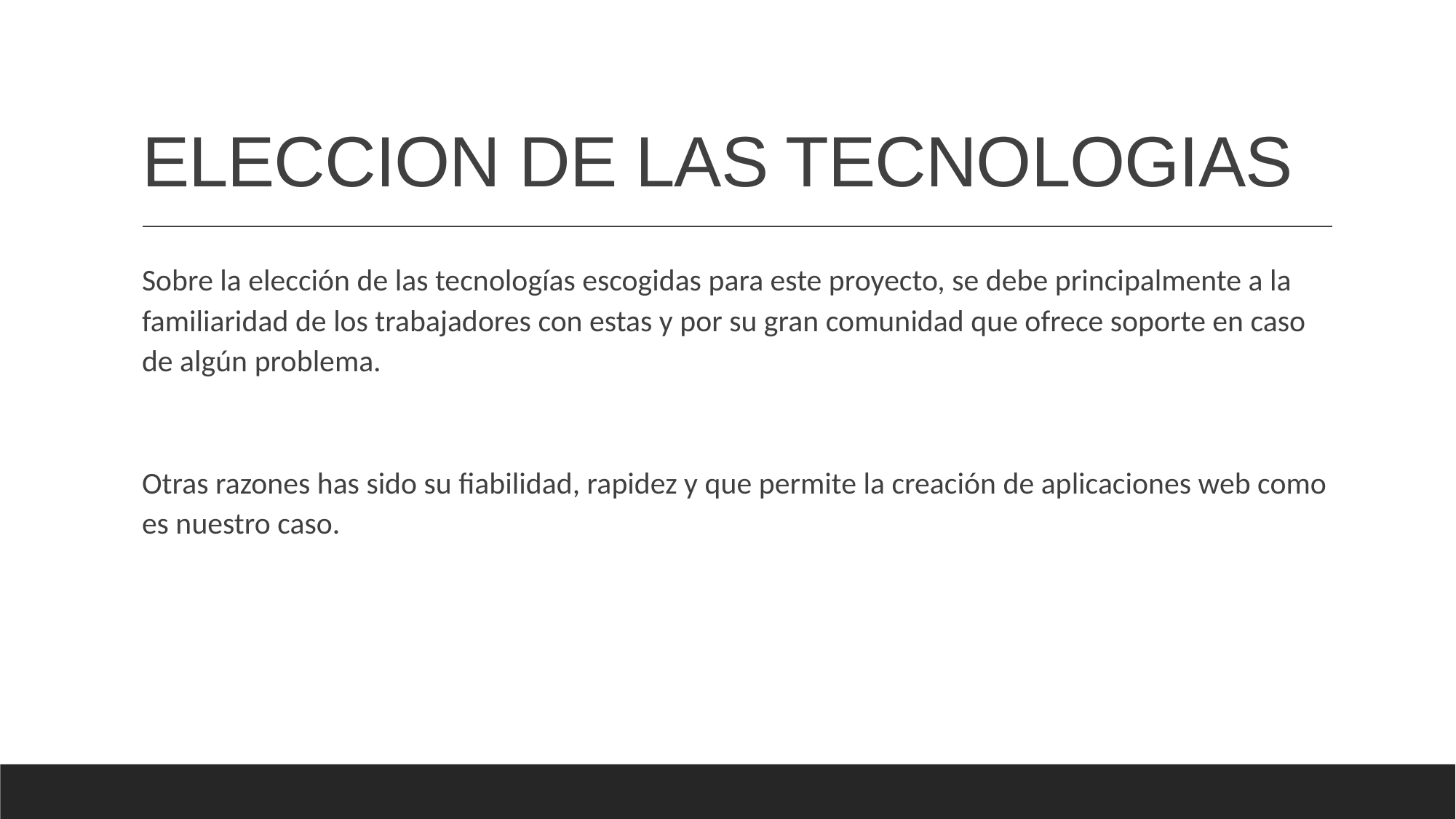

# ELECCION DE LAS TECNOLOGIAS
Sobre la elección de las tecnologías escogidas para este proyecto, se debe principalmente a la familiaridad de los trabajadores con estas y por su gran comunidad que ofrece soporte en caso de algún problema.

Otras razones has sido su fiabilidad, rapidez y que permite la creación de aplicaciones web como es nuestro caso.